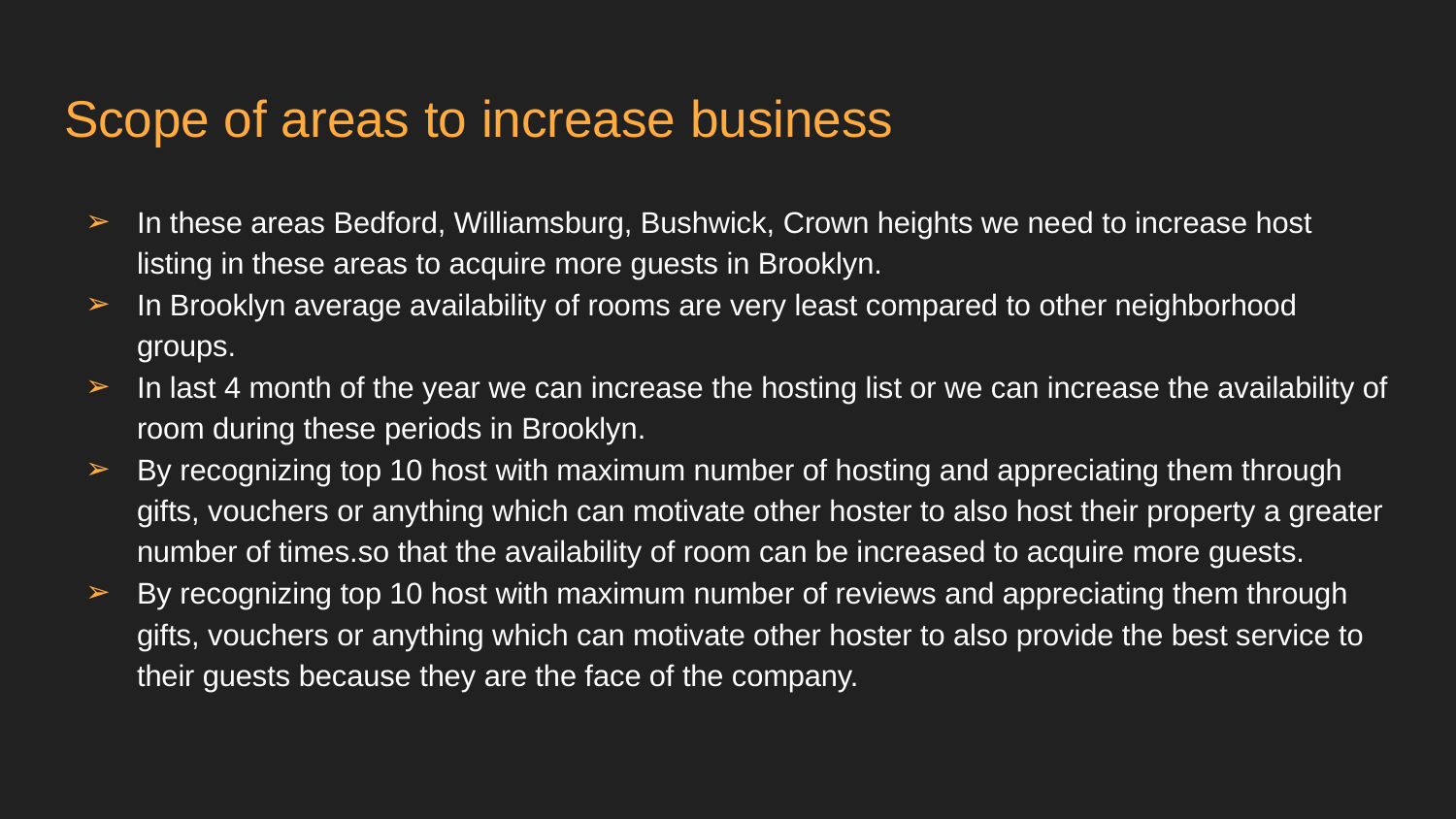

# Scope of areas to increase business
In these areas Bedford, Williamsburg, Bushwick, Crown heights we need to increase host listing in these areas to acquire more guests in Brooklyn.
In Brooklyn average availability of rooms are very least compared to other neighborhood groups.
In last 4 month of the year we can increase the hosting list or we can increase the availability of room during these periods in Brooklyn.
By recognizing top 10 host with maximum number of hosting and appreciating them through gifts, vouchers or anything which can motivate other hoster to also host their property a greater number of times.so that the availability of room can be increased to acquire more guests.
By recognizing top 10 host with maximum number of reviews and appreciating them through gifts, vouchers or anything which can motivate other hoster to also provide the best service to their guests because they are the face of the company.